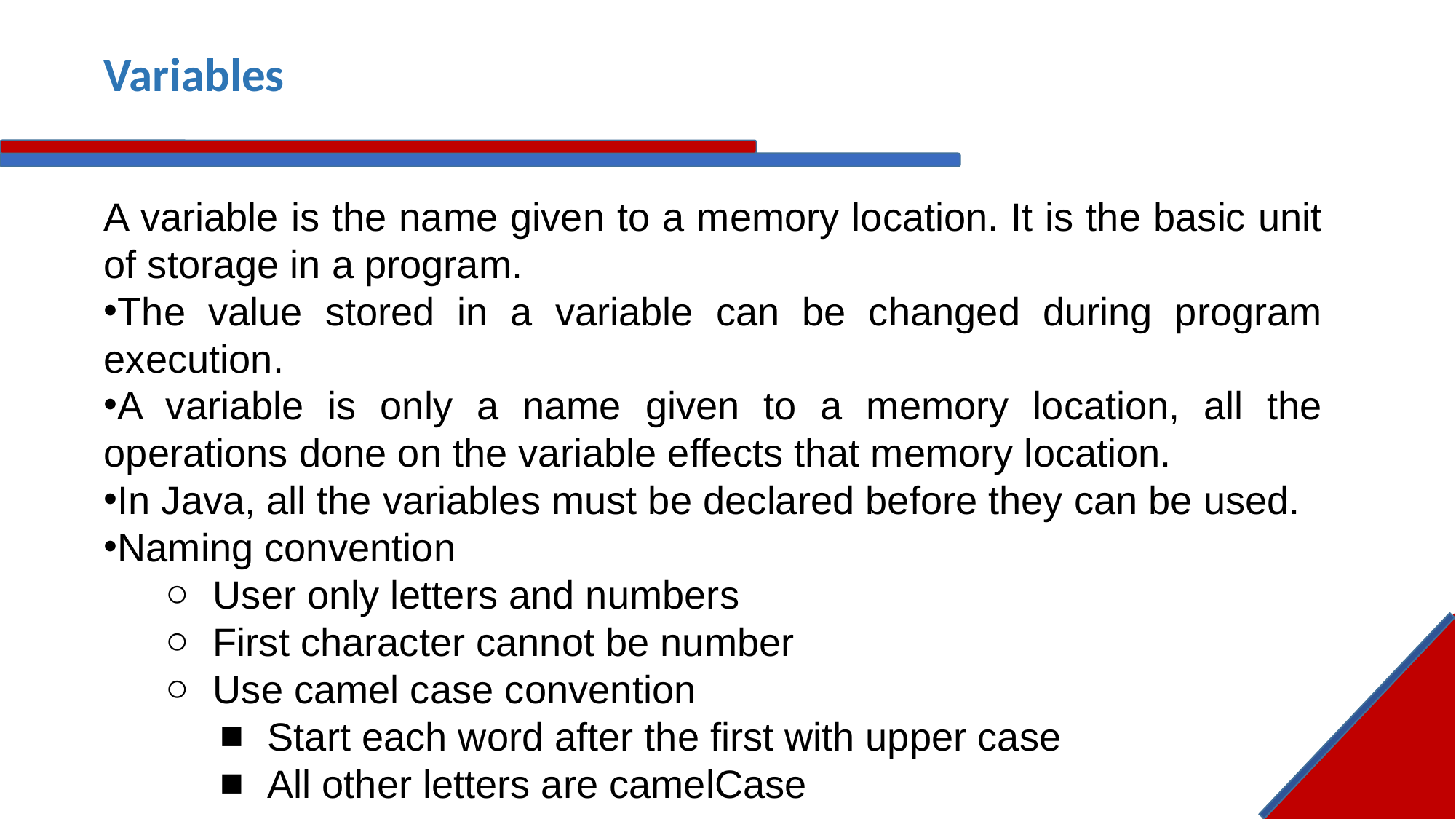

# Variables

A variable is the name given to a memory location. It is the basic unit of storage in a program.
The value stored in a variable can be changed during program execution.
A variable is only a name given to a memory location, all the operations done on the variable effects that memory location.
In Java, all the variables must be declared before they can be used.
Naming convention
User only letters and numbers
First character cannot be number
Use camel case convention
Start each word after the first with upper case
All other letters are camelCase